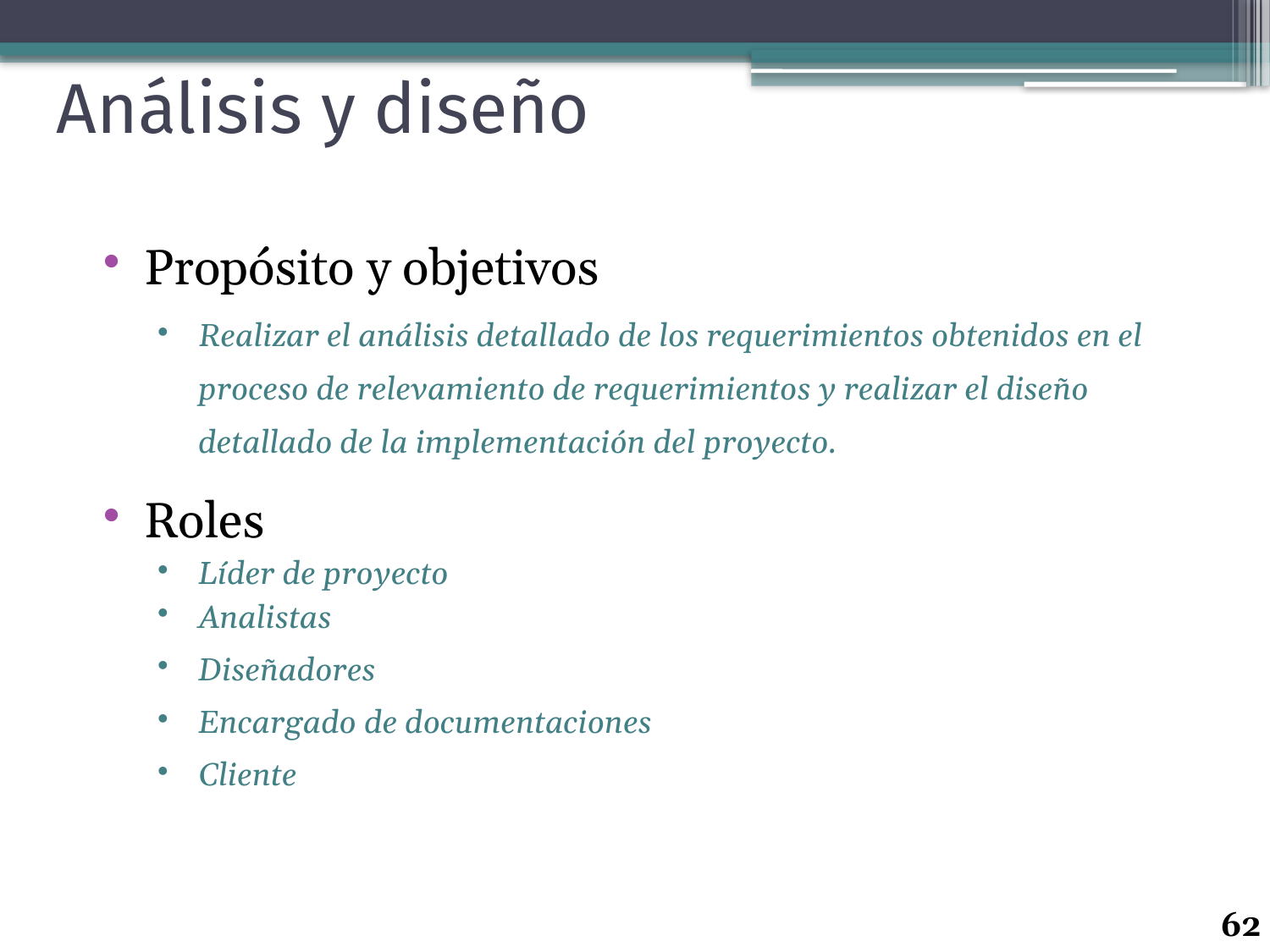

# Análisis y diseño
Propósito y objetivos
Realizar el análisis detallado de los requerimientos obtenidos en el proceso de relevamiento de requerimientos y realizar el diseño detallado de la implementación del proyecto.
Roles
Líder de proyecto
Analistas
Diseñadores
Encargado de documentaciones
Cliente
62